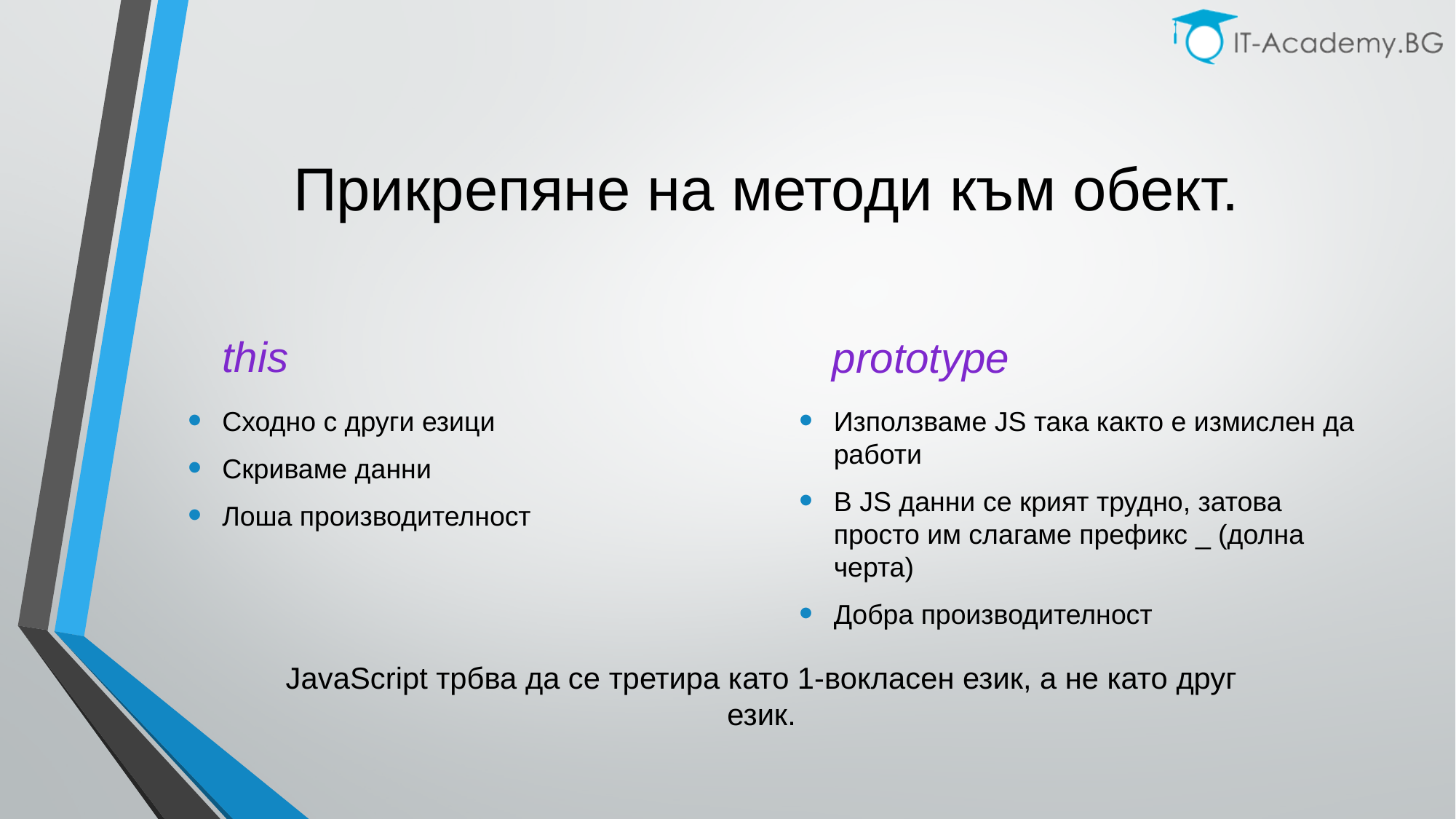

# Прикрепяне на методи към обект.
this
prototype
Сходно с други езици
Скриваме данни
Лоша производителност
Използваме JS така както е измислен да работи
В JS данни се крият трудно, затова просто им слагаме префикс _ (долна черта)
Добра производителност
JavaScript трбва да се третира като 1-вокласен език, а не като друг език.